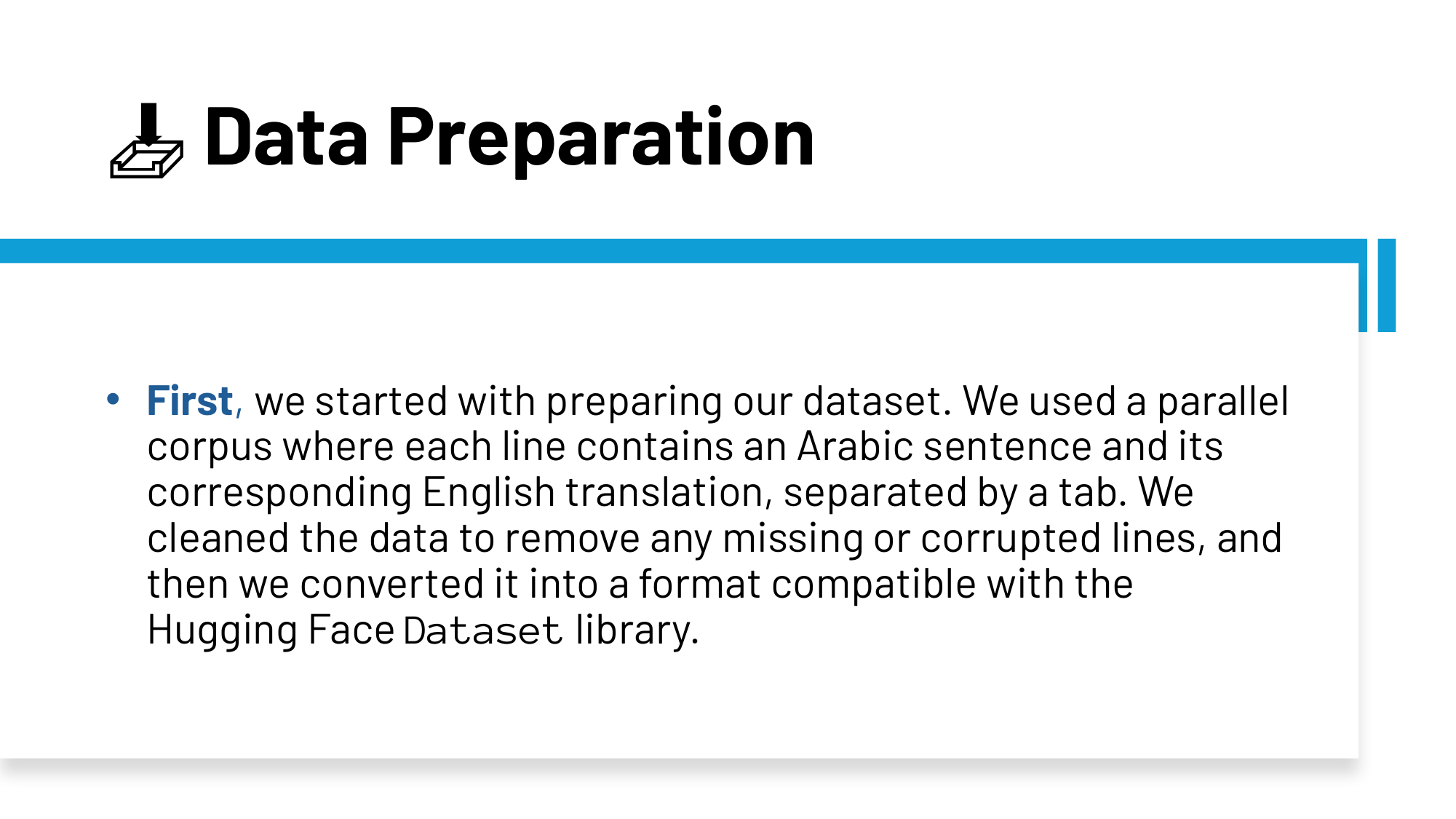

# 📥 Data Preparation

First, we started with preparing our dataset. We used a parallel corpus where each line contains an Arabic sentence and its corresponding English translation, separated by a tab. We cleaned the data to remove any missing or corrupted lines, and then we converted it into a format compatible with the Hugging Face Dataset library.